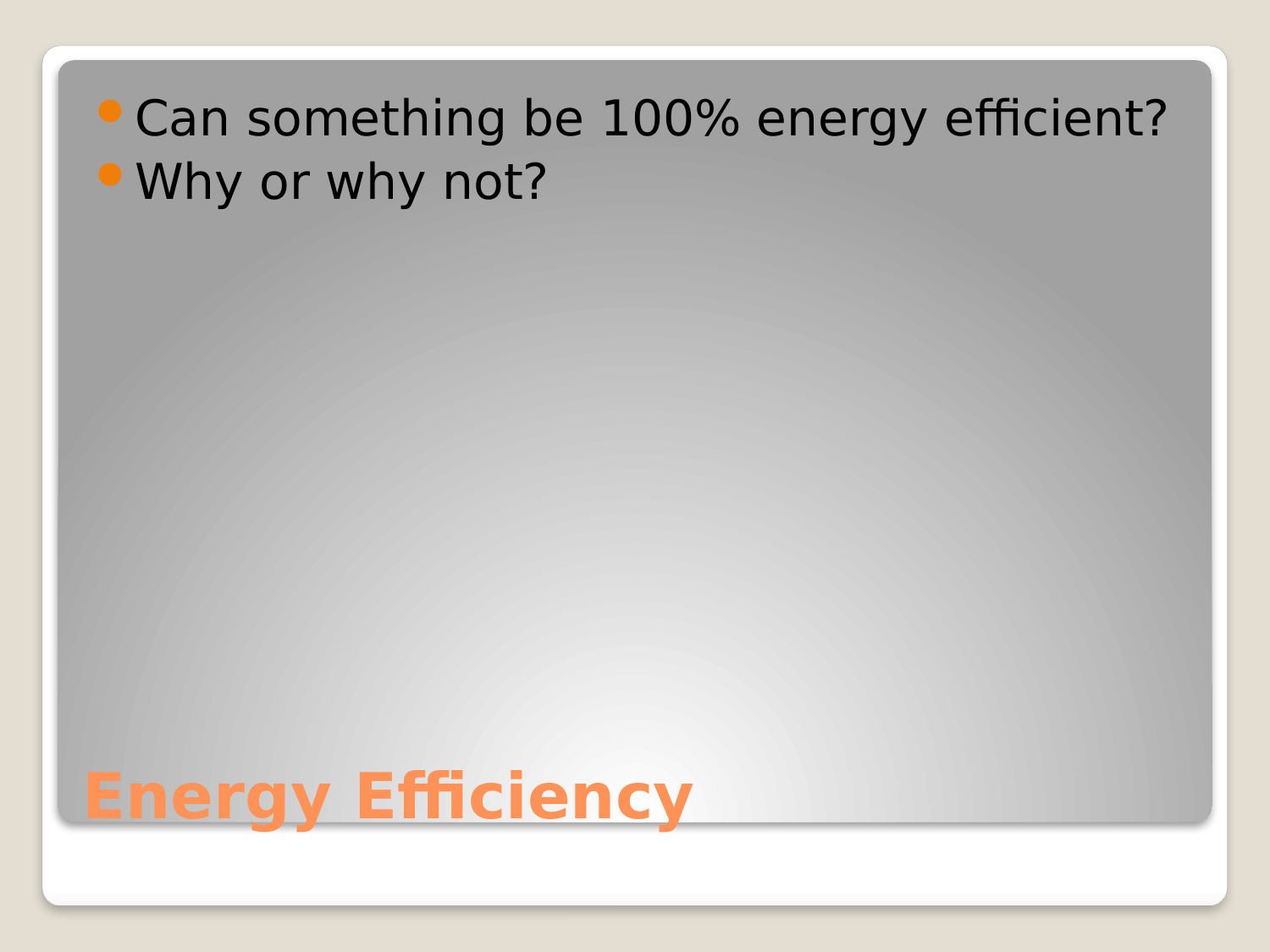

Can something be 100% energy efficient?
Why or why not?
# Energy Efficiency